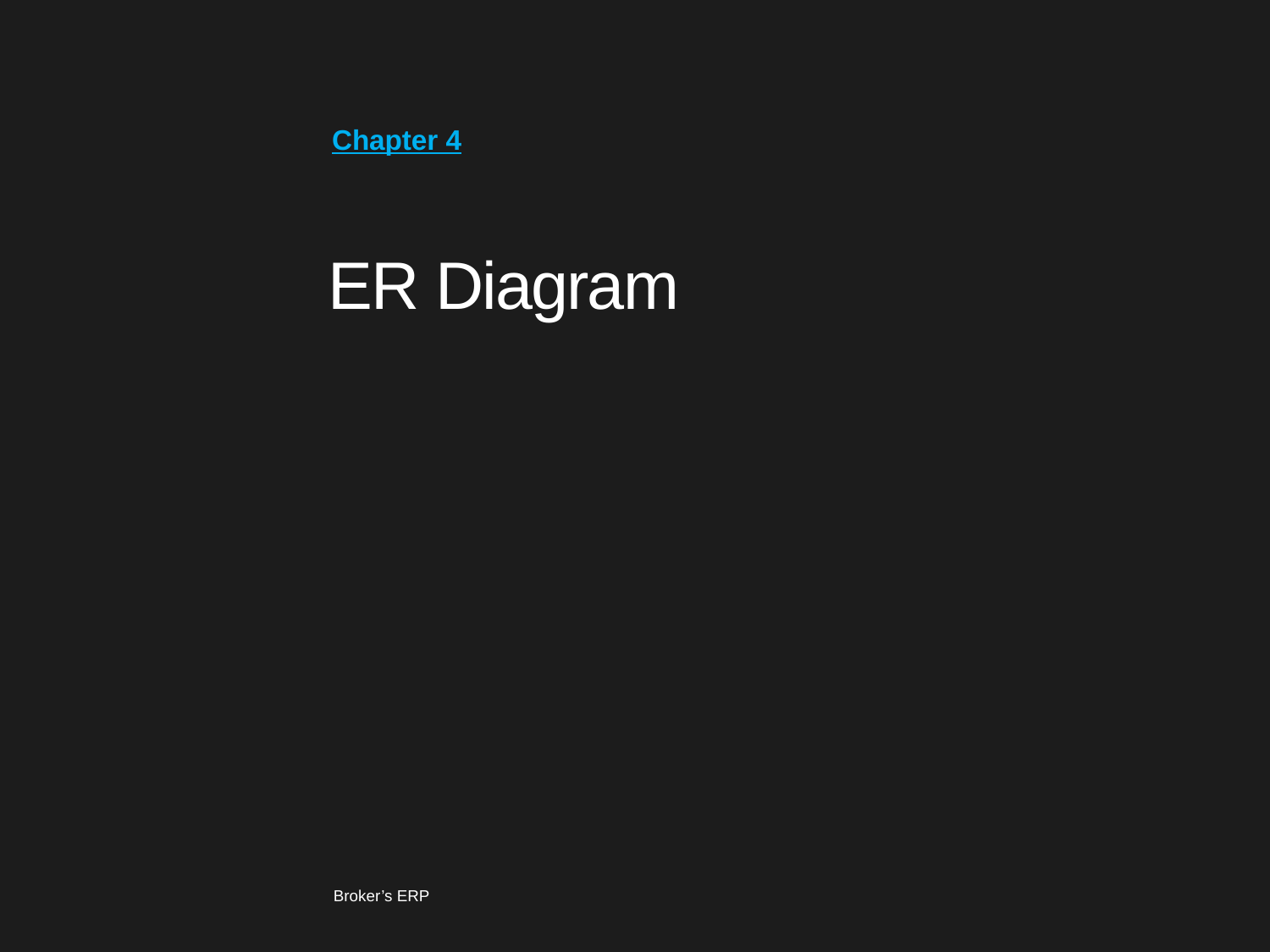

Chapter 4
# ER Diagram
Broker’s ERP